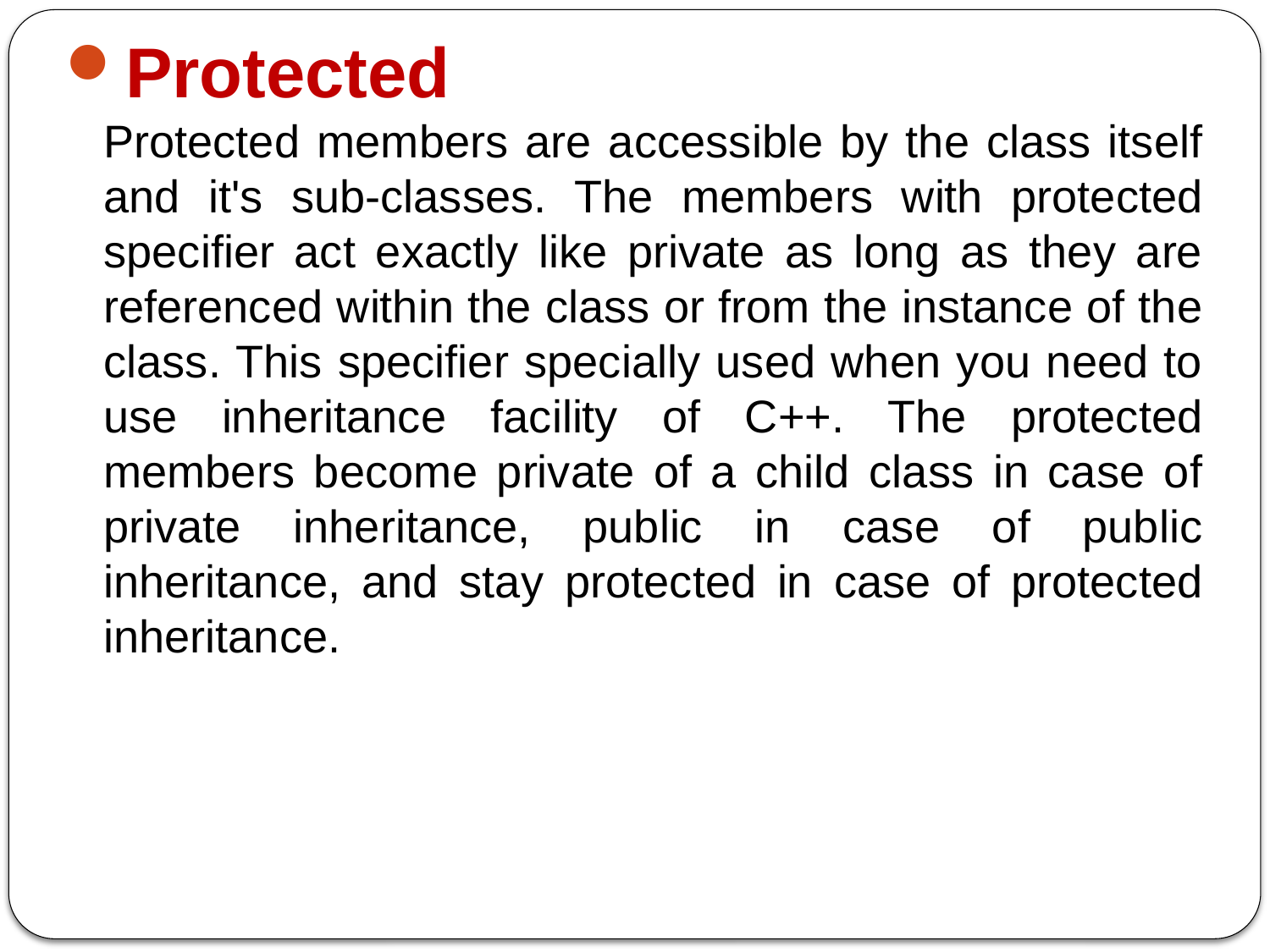

Protected
Protected members are accessible by the class itself and it's sub-classes. The members with protected specifier act exactly like private as long as they are referenced within the class or from the instance of the class. This specifier specially used when you need to use inheritance facility of C++. The protected members become private of a child class in case of private inheritance, public in case of public inheritance, and stay protected in case of protected inheritance.